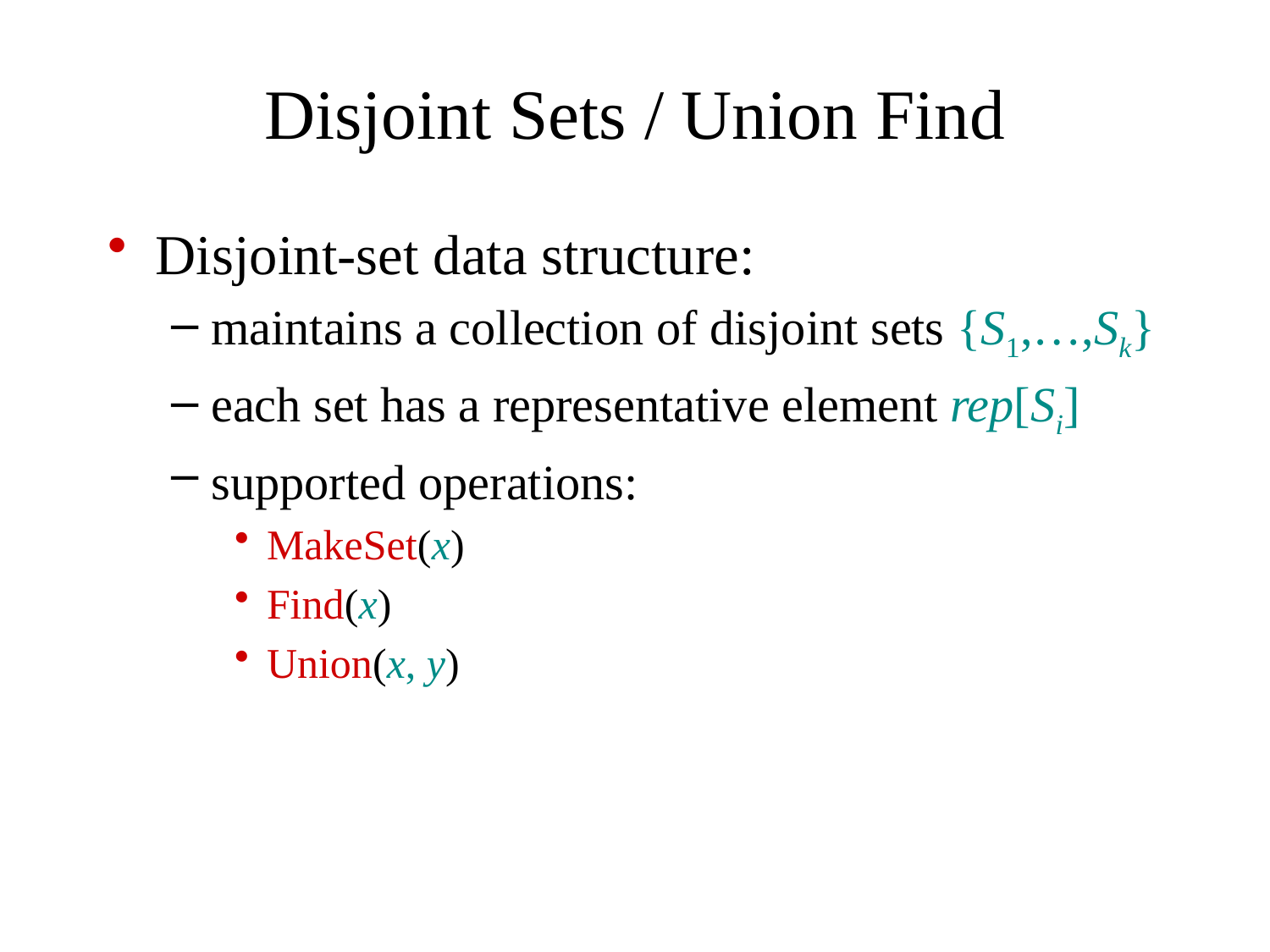

# Disjoint Sets / Union Find
Disjoint-set data structure:
maintains a collection of disjoint sets {S1,…,Sk}
each set has a representative element rep[Si]
supported operations:
MakeSet(x)
Find(x)
Union(x, y)
36